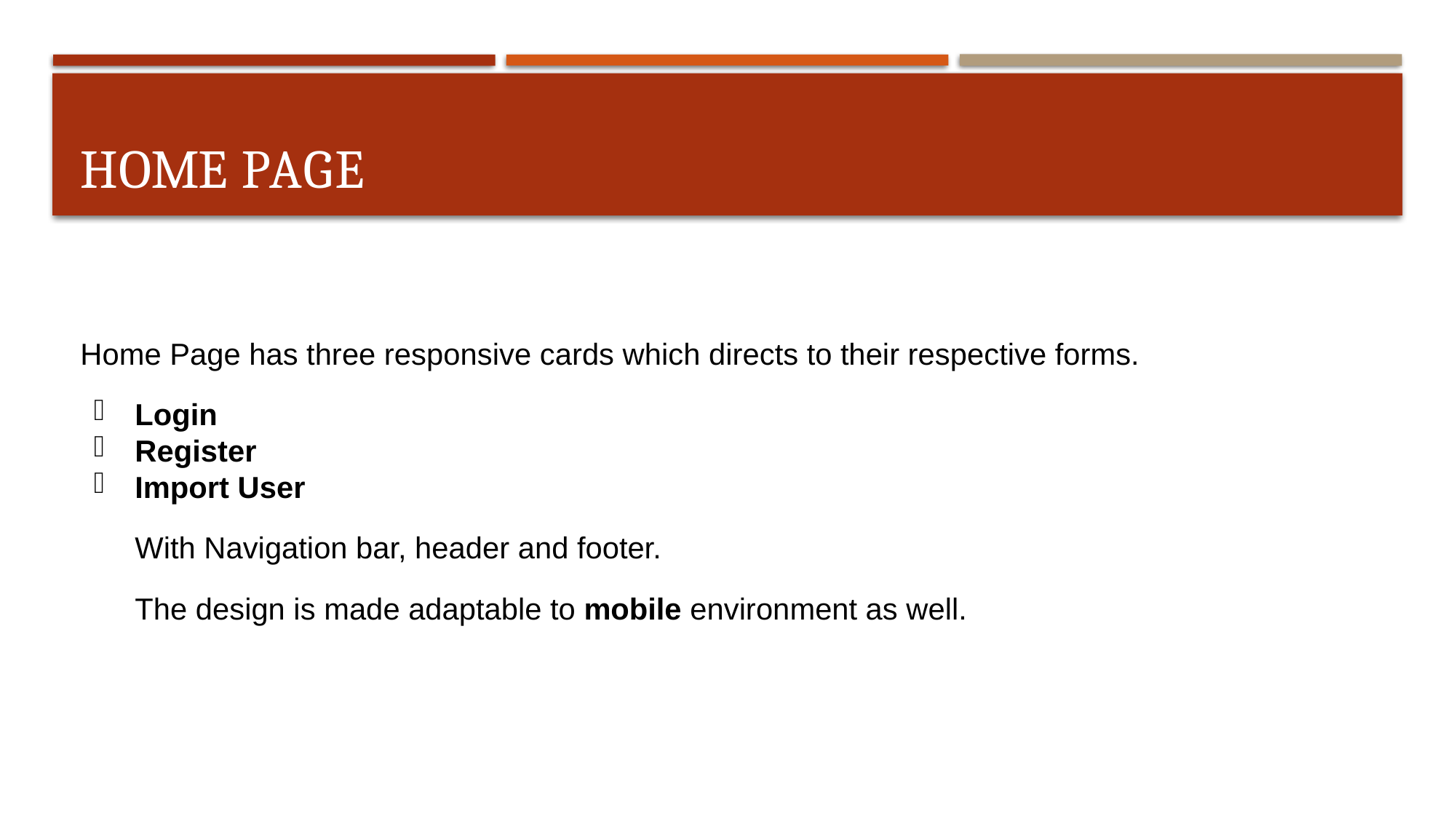

# HOME PAGE
Home Page has three responsive cards which directs to their respective forms.
Login
Register
Import User
With Navigation bar, header and footer.
The design is made adaptable to mobile environment as well.